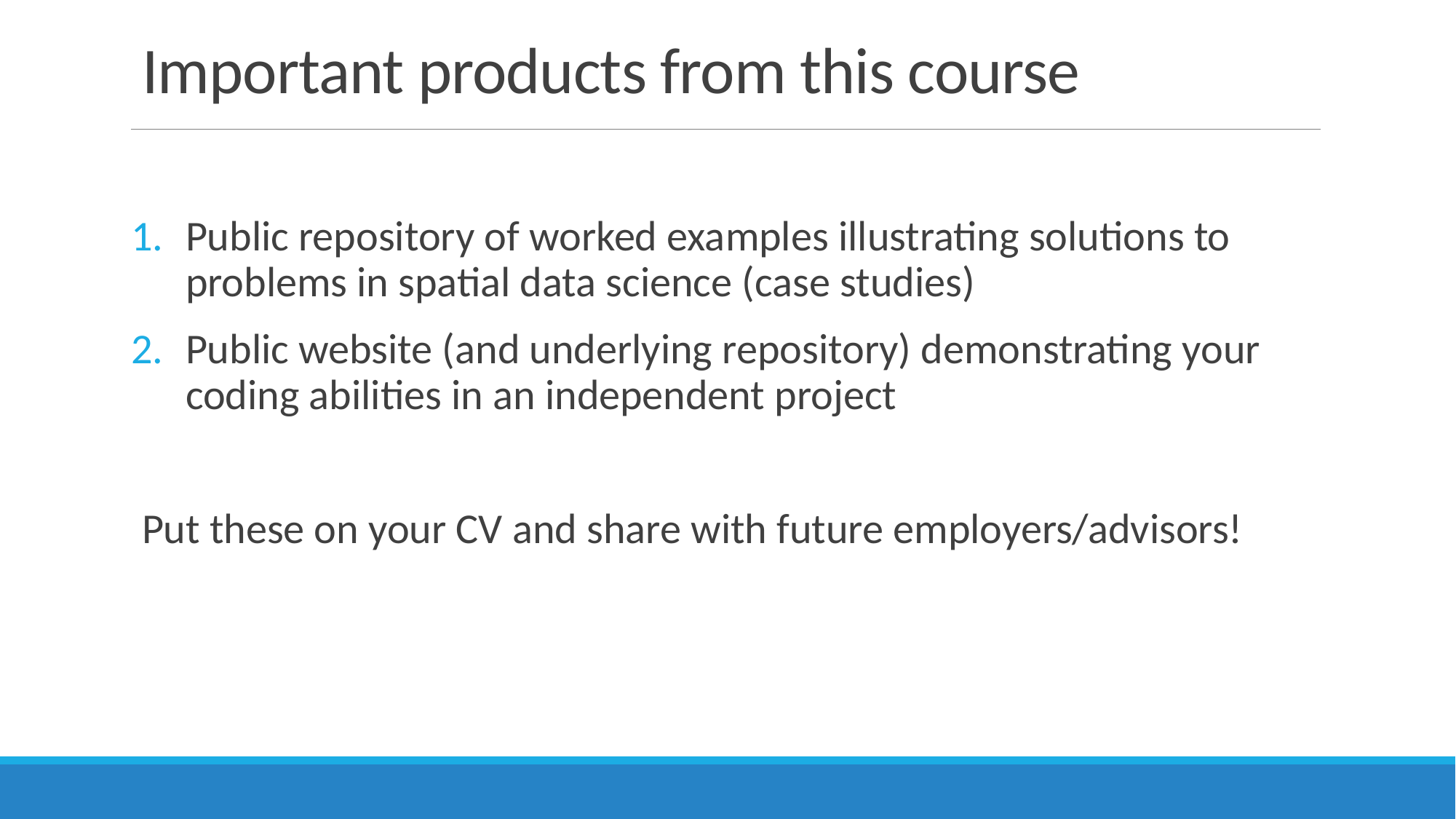

# Important products from this course

Public repository of worked examples illustrating solutions to problems in spatial data science (case studies)
Public website (and underlying repository) demonstrating your coding abilities in an independent project

Put these on your CV and share with future employers/advisors!